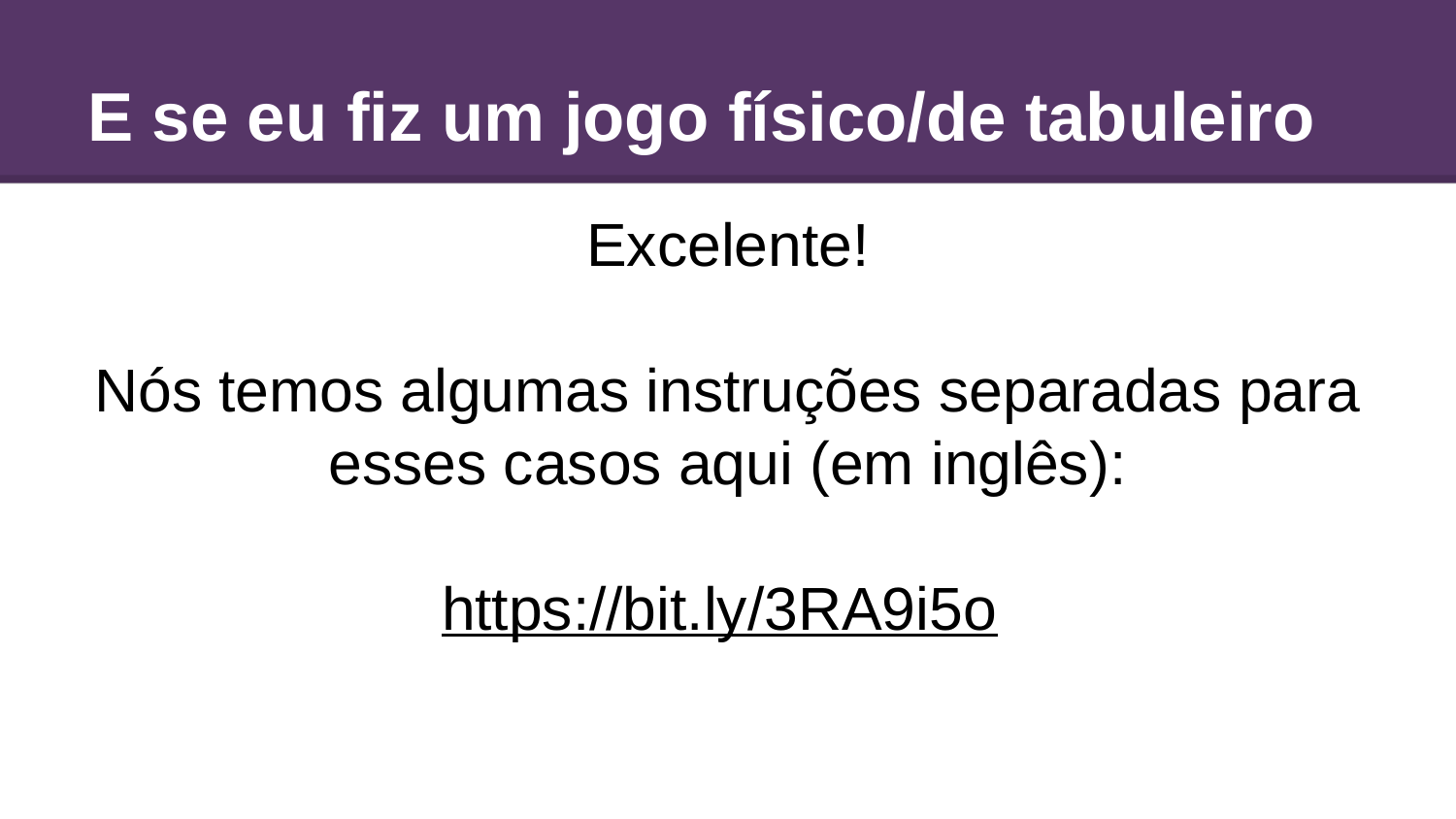

# E se eu fiz um jogo físico/de tabuleiro
Excelente!

Nós temos algumas instruções separadas para esses casos aqui (em inglês):

https://bit.ly/3RA9i5o